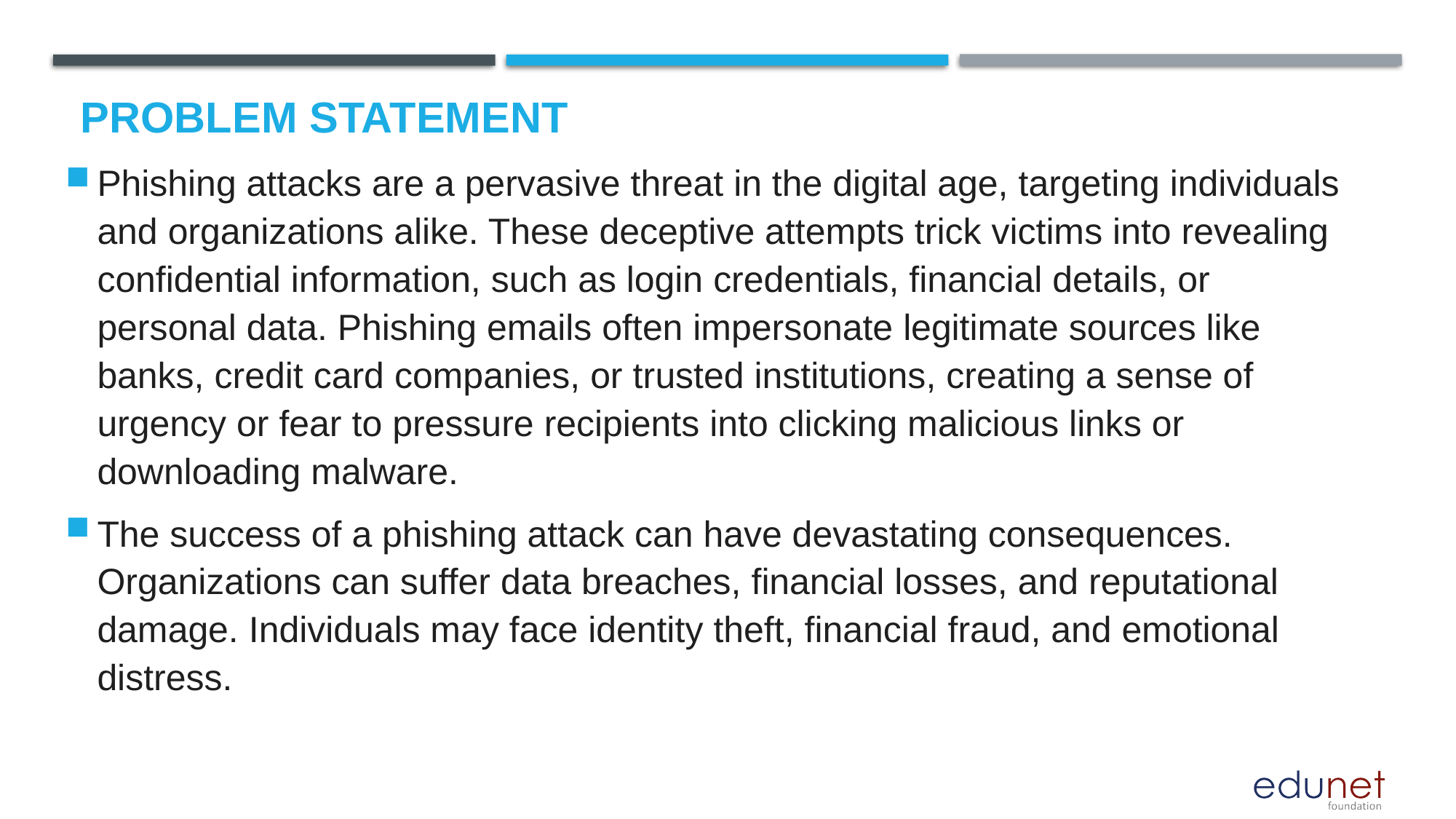

# Problem Statement
Phishing attacks are a pervasive threat in the digital age, targeting individuals and organizations alike. These deceptive attempts trick victims into revealing confidential information, such as login credentials, financial details, or personal data. Phishing emails often impersonate legitimate sources like banks, credit card companies, or trusted institutions, creating a sense of urgency or fear to pressure recipients into clicking malicious links or downloading malware.
The success of a phishing attack can have devastating consequences. Organizations can suffer data breaches, financial losses, and reputational damage. Individuals may face identity theft, financial fraud, and emotional distress.